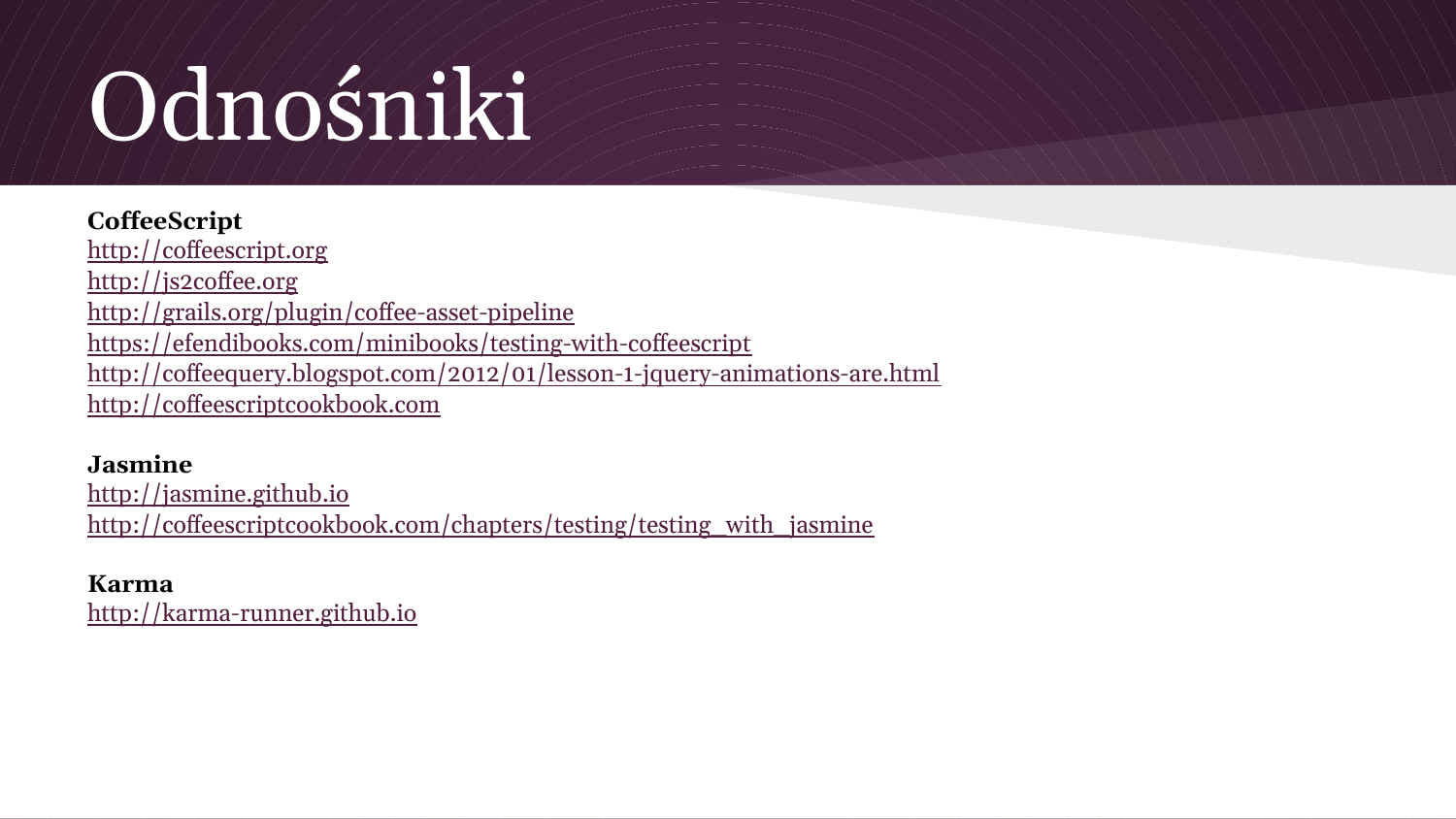

# Odnośniki
CoffeeScript
http://coffeescript.org
http://js2coffee.org
http://grails.org/plugin/coffee-asset-pipeline
https://efendibooks.com/minibooks/testing-with-coffeescript
http://coffeequery.blogspot.com/2012/01/lesson-1-jquery-animations-are.html
http://coffeescriptcookbook.com

Jasmine
http://jasmine.github.io
http://coffeescriptcookbook.com/chapters/testing/testing_with_jasmine

Karma
http://karma-runner.github.io